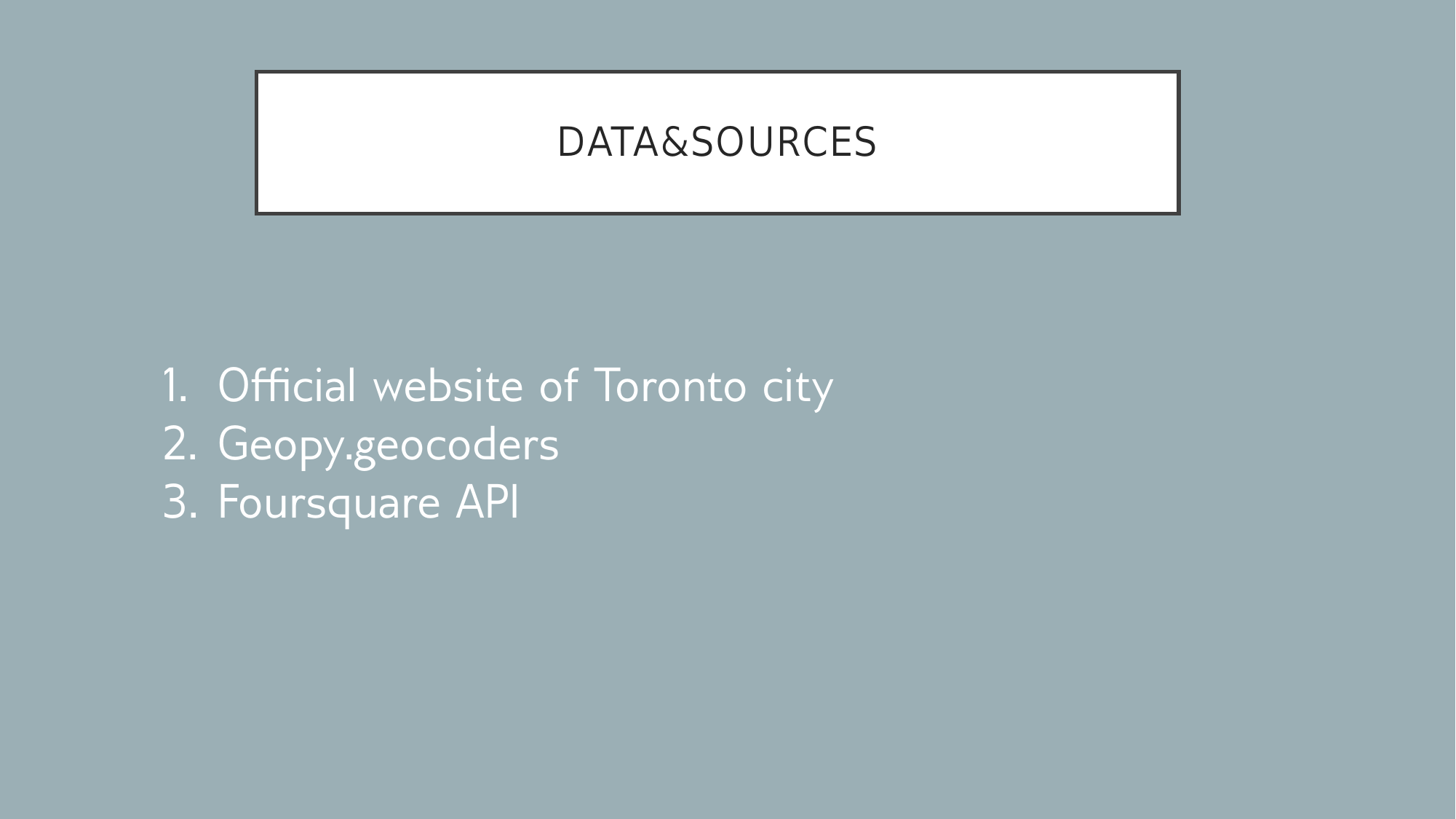

# Data&sources
Official website of Toronto city
Geopy.geocoders
Foursquare API